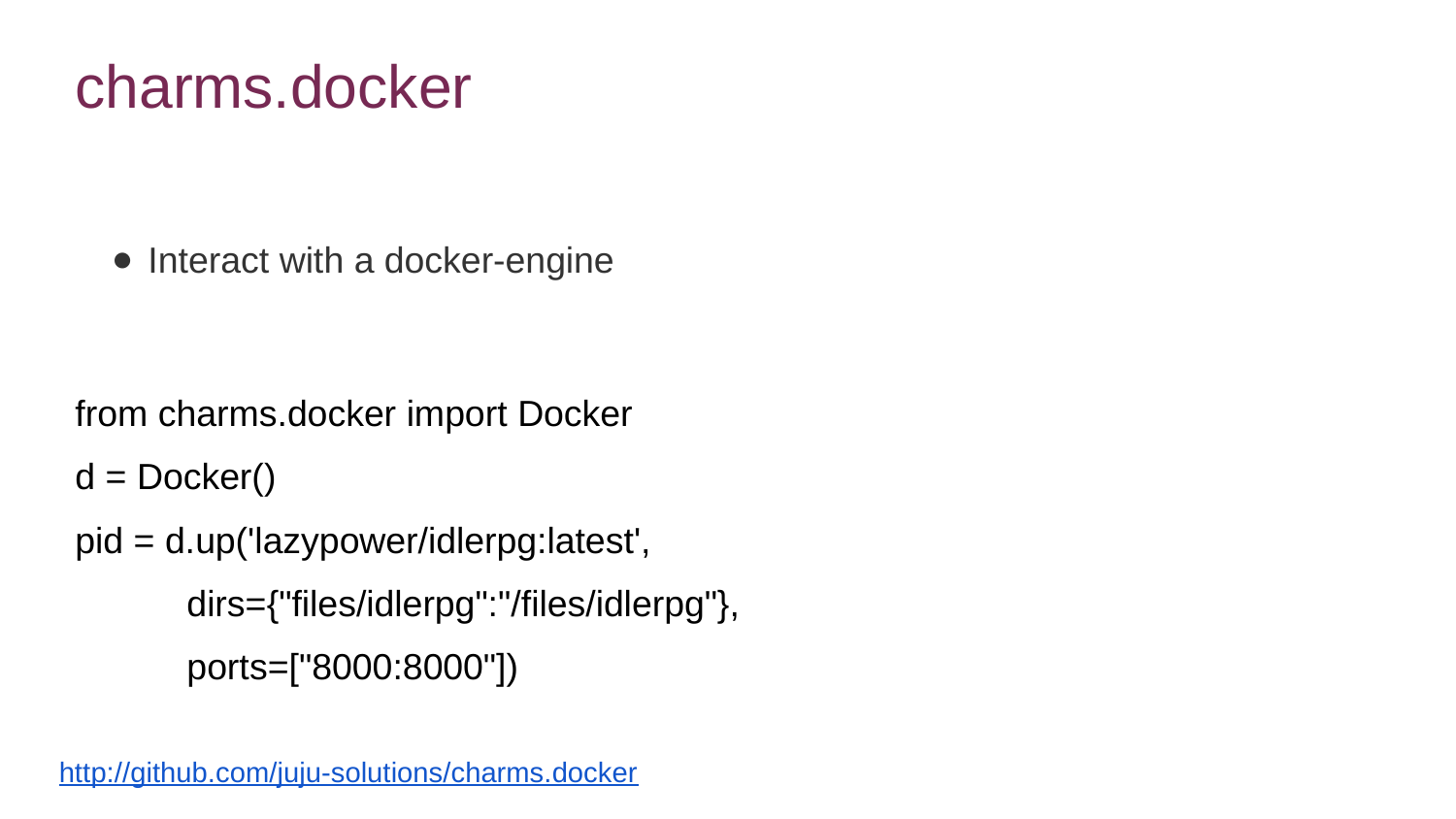

# charms.docker
Interact with a docker-engine

from charms.docker import Docker
d = Docker()
pid = d.up('lazypower/idlerpg:latest',
           dirs={"files/idlerpg":"/files/idlerpg"},
           ports=["8000:8000"])

http://github.com/juju-solutions/charms.docker